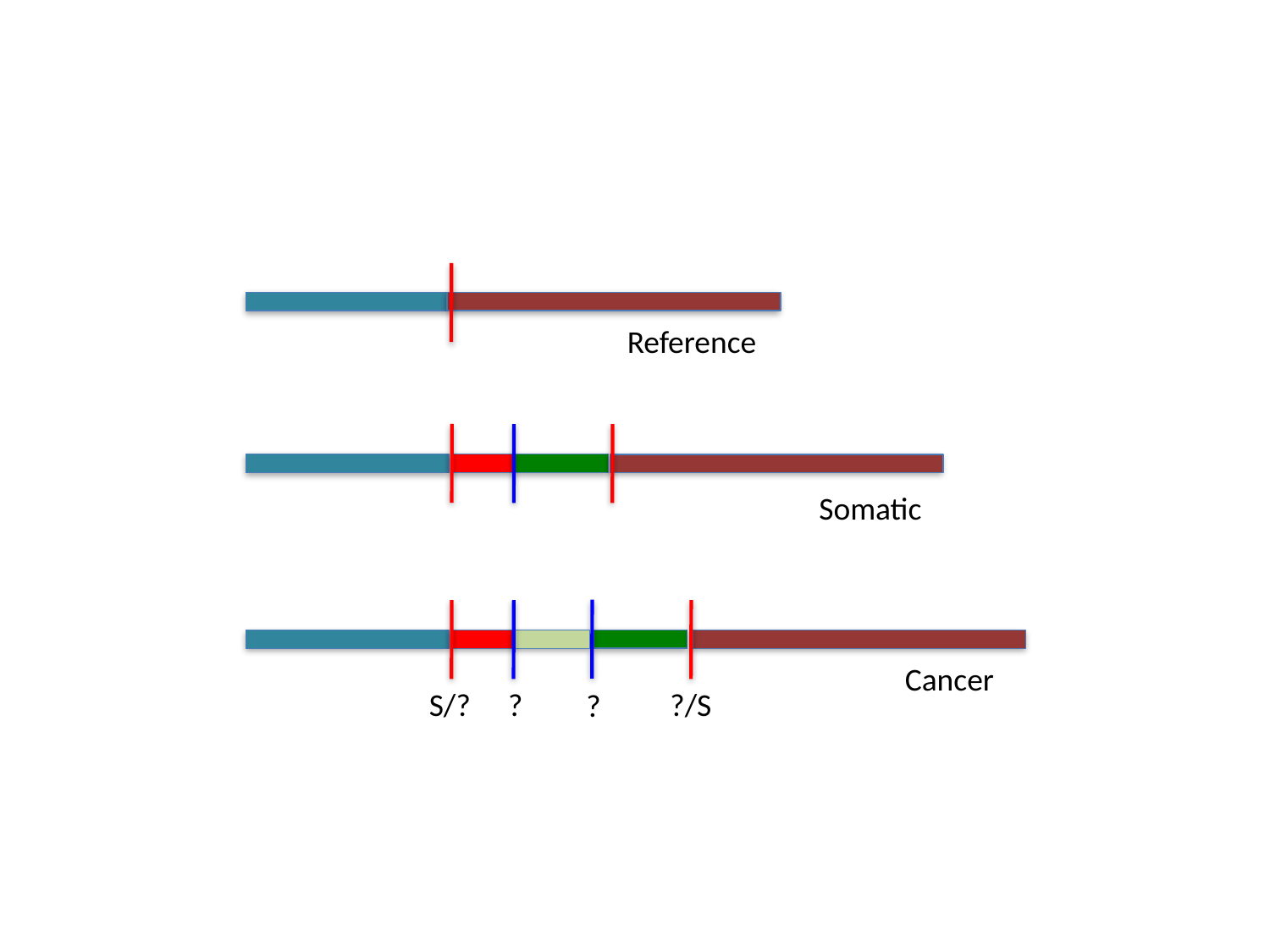

Reference

Somatic

Cancer
S/?
?
?/S
?